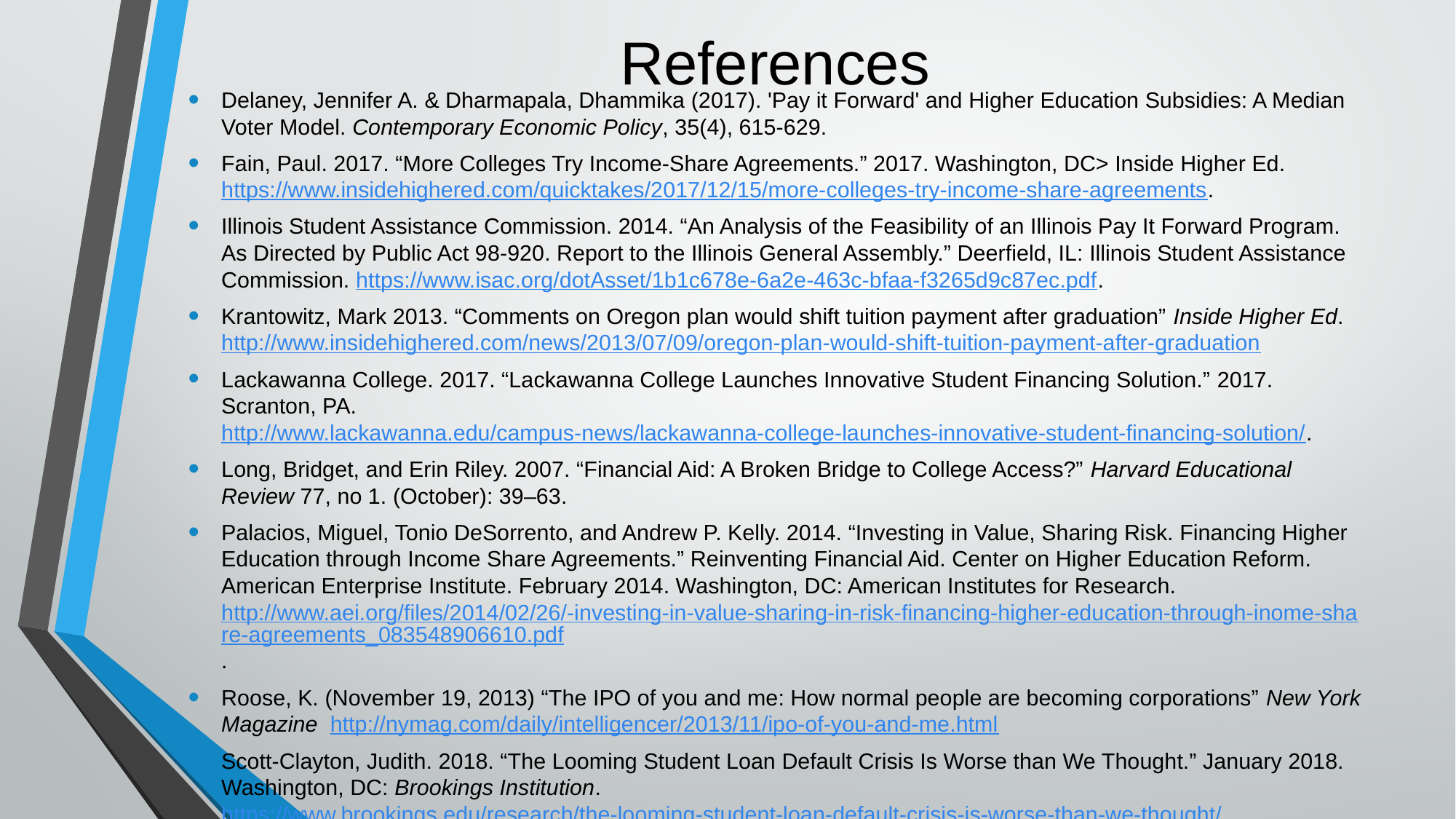

# References
Delaney, Jennifer A. & Dharmapala, Dhammika (2017). 'Pay it Forward' and Higher Education Subsidies: A Median Voter Model. Contemporary Economic Policy, 35(4), 615-629.
Fain, Paul. 2017. “More Colleges Try Income-Share Agreements.” 2017. Washington, DC> Inside Higher Ed. https://www.insidehighered.com/quicktakes/2017/12/15/more-colleges-try-income-share-agreements.
Illinois Student Assistance Commission. 2014. “An Analysis of the Feasibility of an Illinois Pay It Forward Program. As Directed by Public Act 98-920. Report to the Illinois General Assembly.” Deerfield, IL: Illinois Student Assistance Commission. https://www.isac.org/dotAsset/1b1c678e-6a2e-463c-bfaa-f3265d9c87ec.pdf.
Krantowitz, Mark 2013. “Comments on Oregon plan would shift tuition payment after graduation” Inside Higher Ed. http://www.insidehighered.com/news/2013/07/09/oregon-plan-would-shift-tuition-payment-after-graduation
Lackawanna College. 2017. “Lackawanna College Launches Innovative Student Financing Solution.” 2017. Scranton, PA. http://www.lackawanna.edu/campus-news/lackawanna-college-launches-innovative-student-financing-solution/.
Long, Bridget, and Erin Riley. 2007. “Financial Aid: A Broken Bridge to College Access?” Harvard Educational Review 77, no 1. (October): 39–63.
Palacios, Miguel, Tonio DeSorrento, and Andrew P. Kelly. 2014. “Investing in Value, Sharing Risk. Financing Higher Education through Income Share Agreements.” Reinventing Financial Aid. Center on Higher Education Reform. American Enterprise Institute. February 2014. Washington, DC: American Institutes for Research. http://www.aei.org/files/2014/02/26/-investing-in-value-sharing-in-risk-financing-higher-education-through-inome-share-agreements_083548906610.pdf.
Roose, K. (November 19, 2013) “The IPO of you and me: How normal people are becoming corporations” New York Magazine  http://nymag.com/daily/intelligencer/2013/11/ipo-of-you-and-me.html
Scott-Clayton, Judith. 2018. “The Looming Student Loan Default Crisis Is Worse than We Thought.” January 2018. Washington, DC: Brookings Institution. https://www.brookings.edu/research/the-looming-student-loan-default-crisis-is-worse-than-we-thought/.